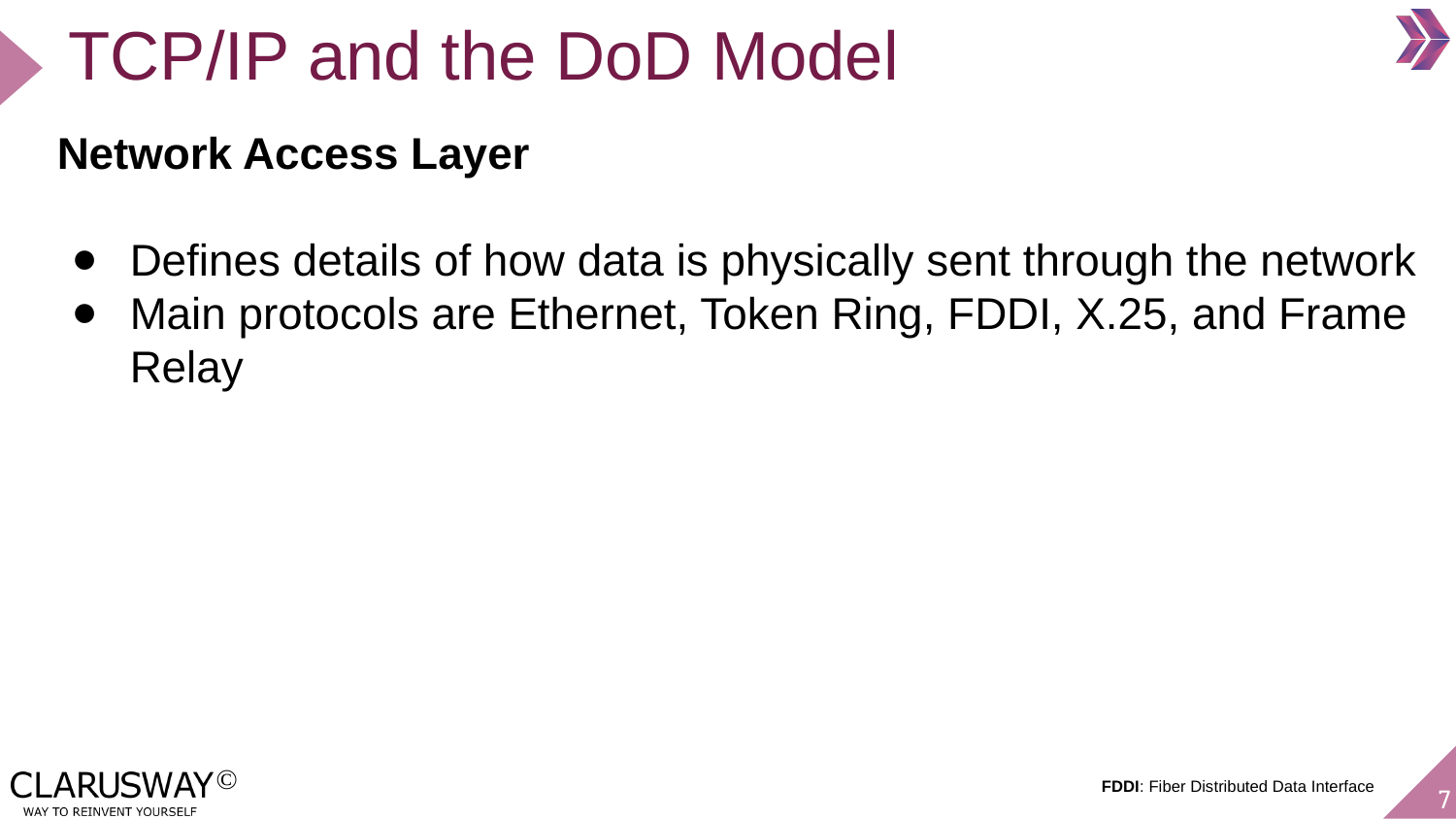

# TCP/IP and the DoD Model
Network Access Layer

Defines details of how data is physically sent through the network
Main protocols are Ethernet, Token Ring, FDDI, X.25, and Frame Relay

7
FDDI: Fiber Distributed Data Interface